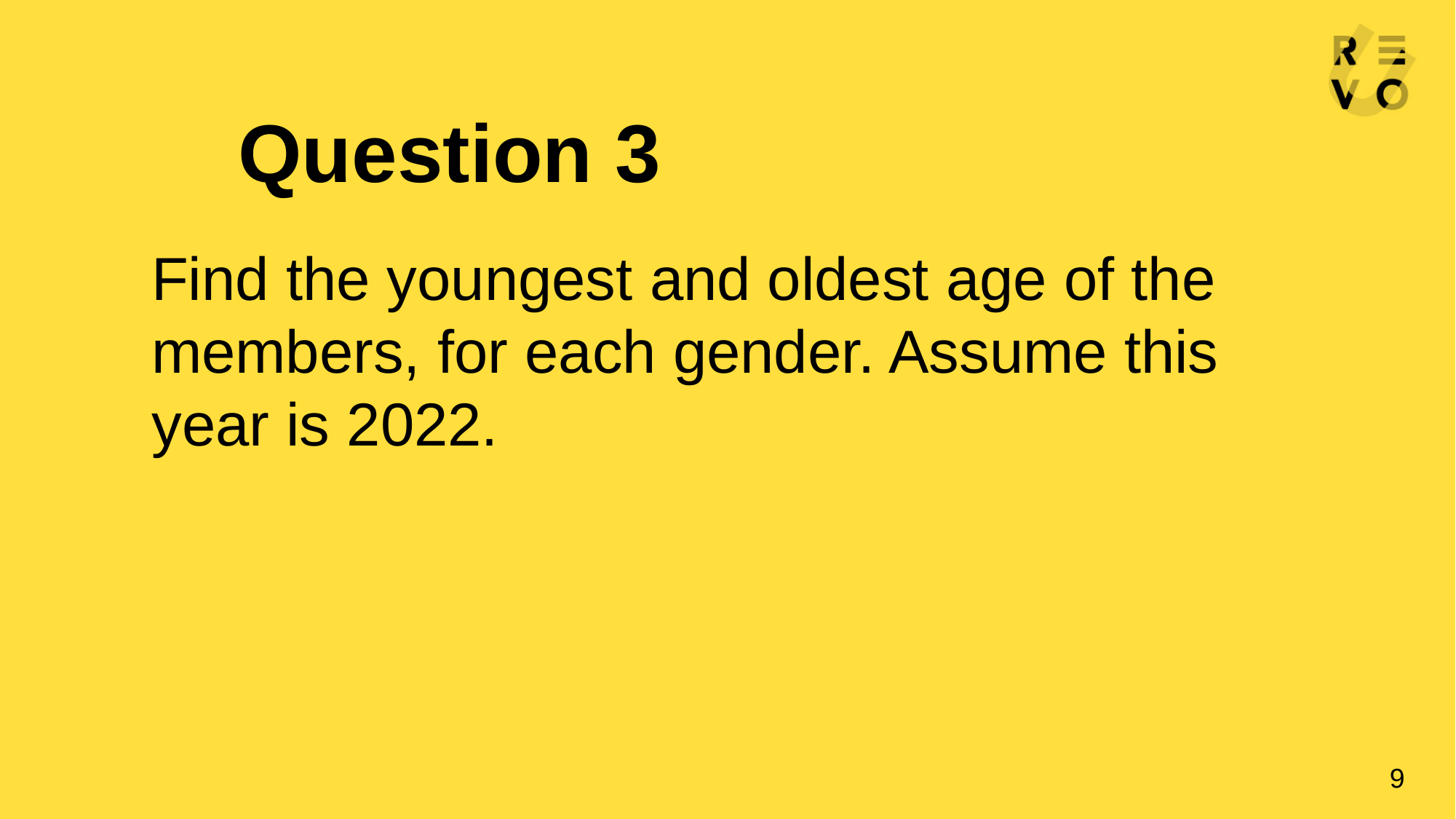

Question 3
Find the youngest and oldest age of the members, for each gender. Assume this year is 2022.
9